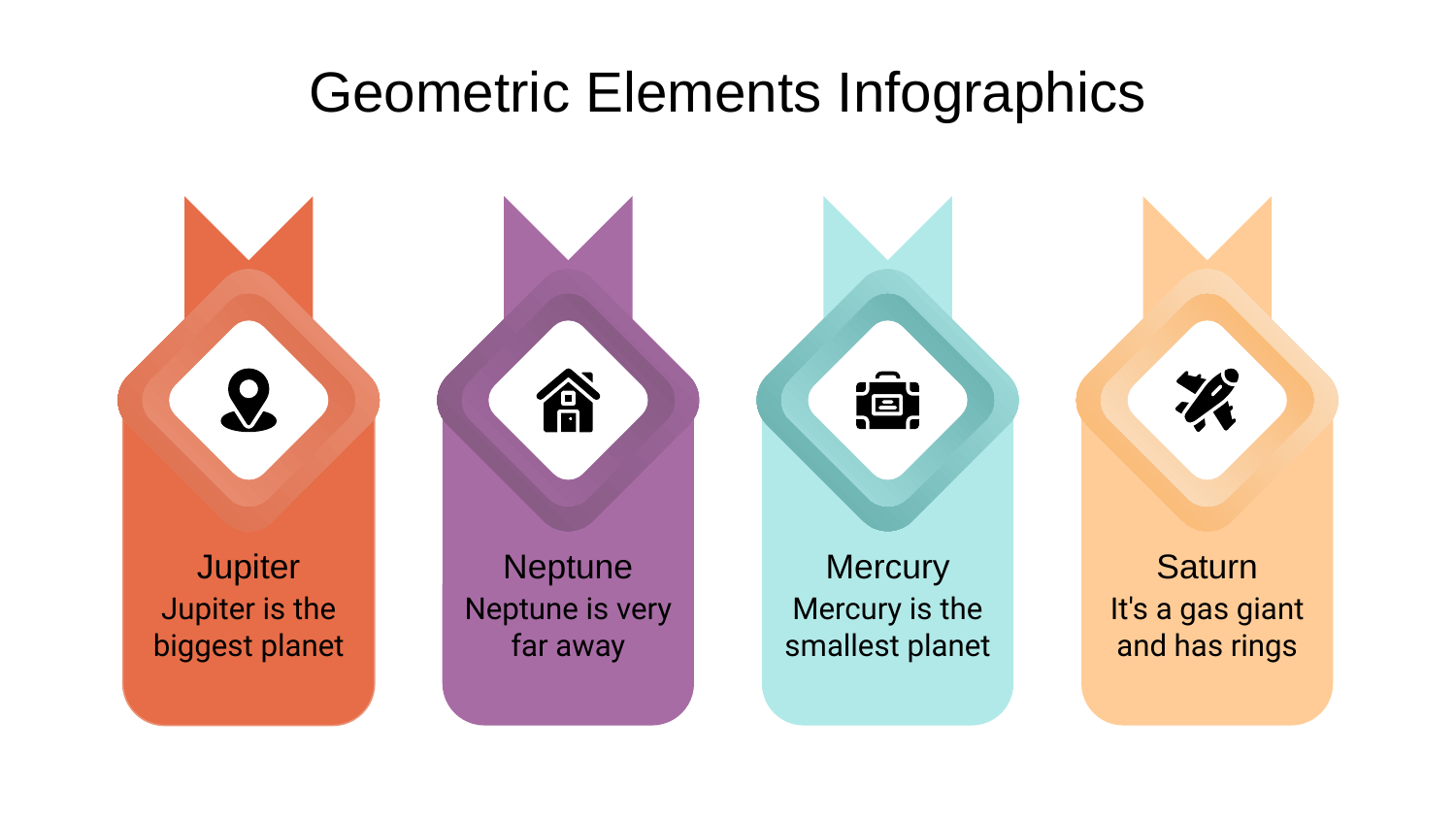

# Geometric Elements Infographics

Jupiter
Jupiter is the biggest planet
Neptune
Neptune is very far away
Saturn
It's a gas giant and has rings
Mercury
Mercury is the smallest planet